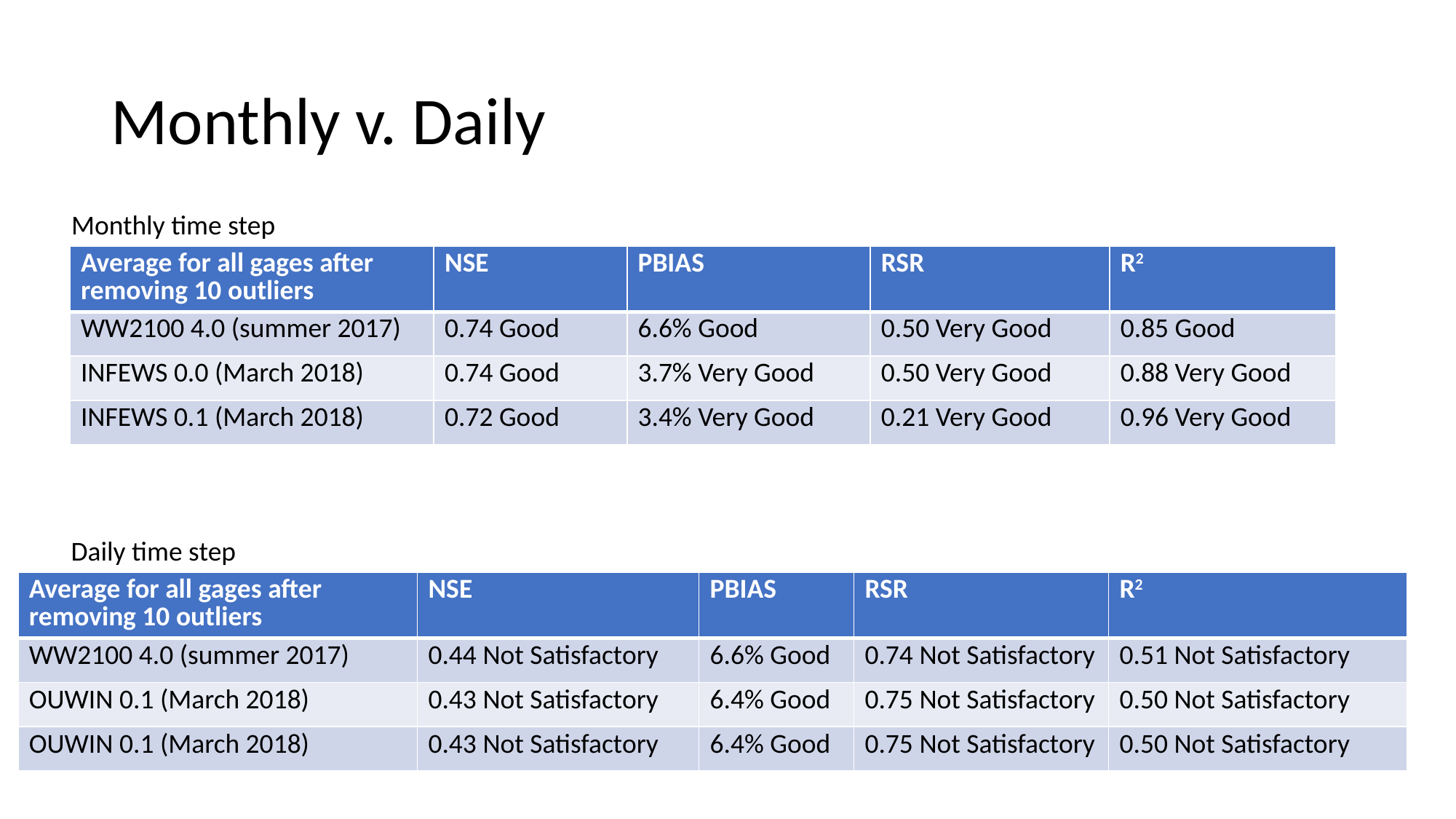

# Monthly v. Daily
Monthly time step
| Average for all gages after removing 10 outliers | NSE | PBIAS | RSR | R2 |
| --- | --- | --- | --- | --- |
| WW2100 4.0 (summer 2017) | 0.74 Good | 6.6% Good | 0.50 Very Good | 0.85 Good |
| INFEWS 0.0 (March 2018) | 0.74 Good | 3.7% Very Good | 0.50 Very Good | 0.88 Very Good |
| INFEWS 0.1 (March 2018) | 0.72 Good | 3.4% Very Good | 0.21 Very Good | 0.96 Very Good |
Daily time step
| Average for all gages after removing 10 outliers | NSE | PBIAS | RSR | R2 |
| --- | --- | --- | --- | --- |
| WW2100 4.0 (summer 2017) | 0.44 Not Satisfactory | 6.6% Good | 0.74 Not Satisfactory | 0.51 Not Satisfactory |
| OUWIN 0.1 (March 2018) | 0.43 Not Satisfactory | 6.4% Good | 0.75 Not Satisfactory | 0.50 Not Satisfactory |
| OUWIN 0.1 (March 2018) | 0.43 Not Satisfactory | 6.4% Good | 0.75 Not Satisfactory | 0.50 Not Satisfactory |